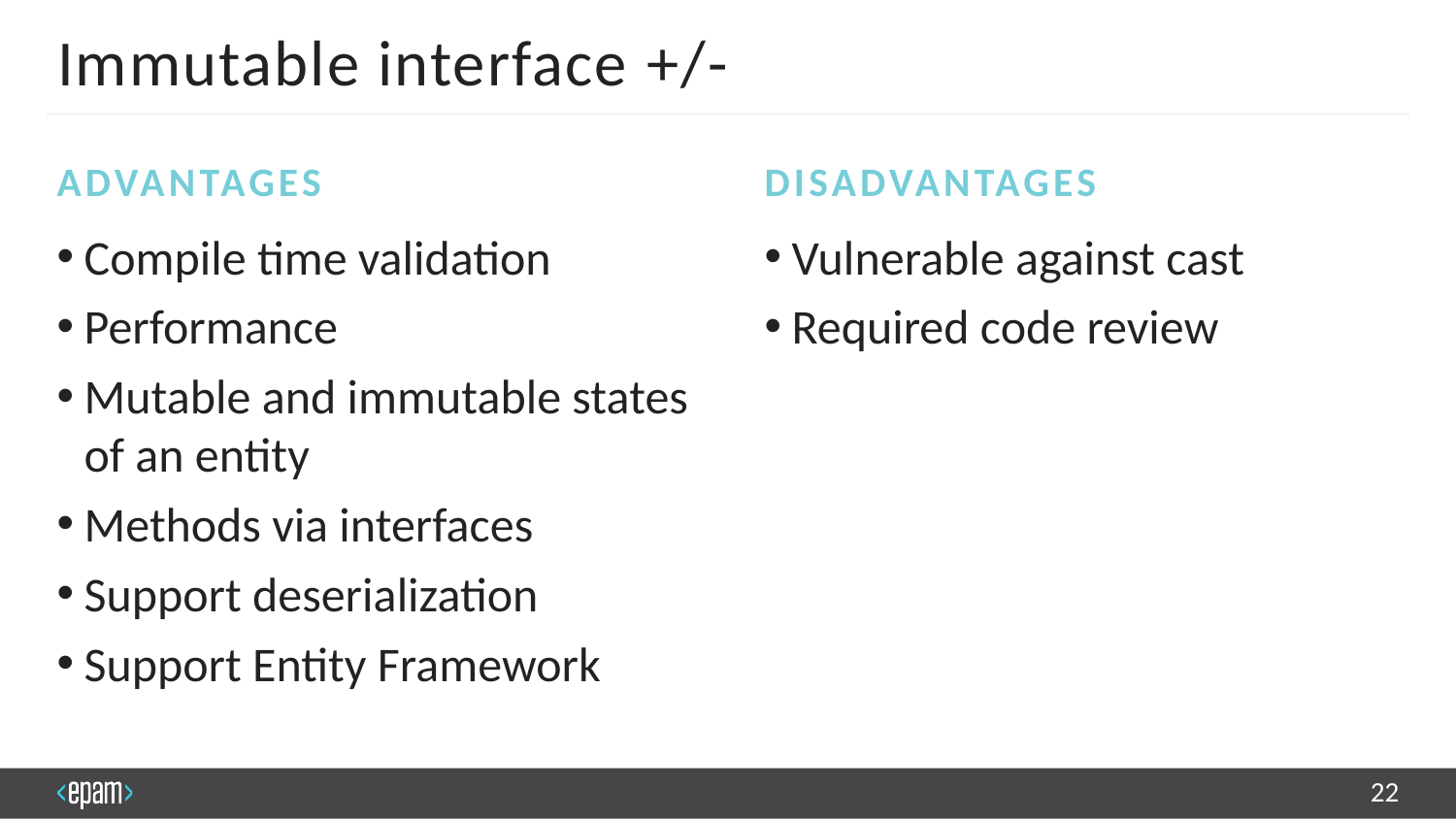

# Immutable interface +/-
Advantages
Disadvantages
Compile time validation
Performance
Mutable and immutable states of an entity
Methods via interfaces
Support deserialization
Support Entity Framework
Vulnerable against cast
Required code review
22